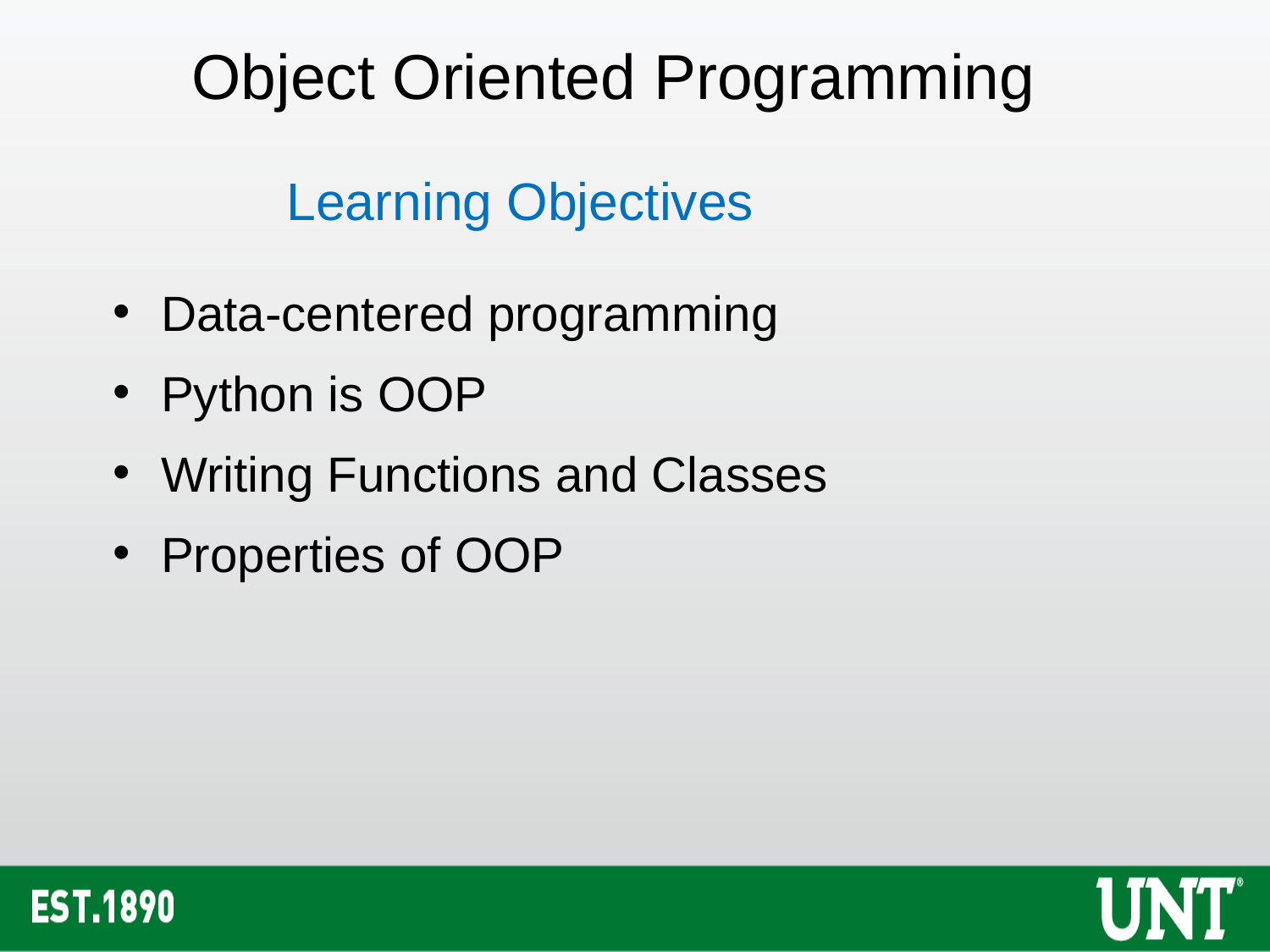

Object Oriented Programming
Learning Objectives

Data-centered programming
Python is OOP
Writing Functions and Classes
Properties of OOP